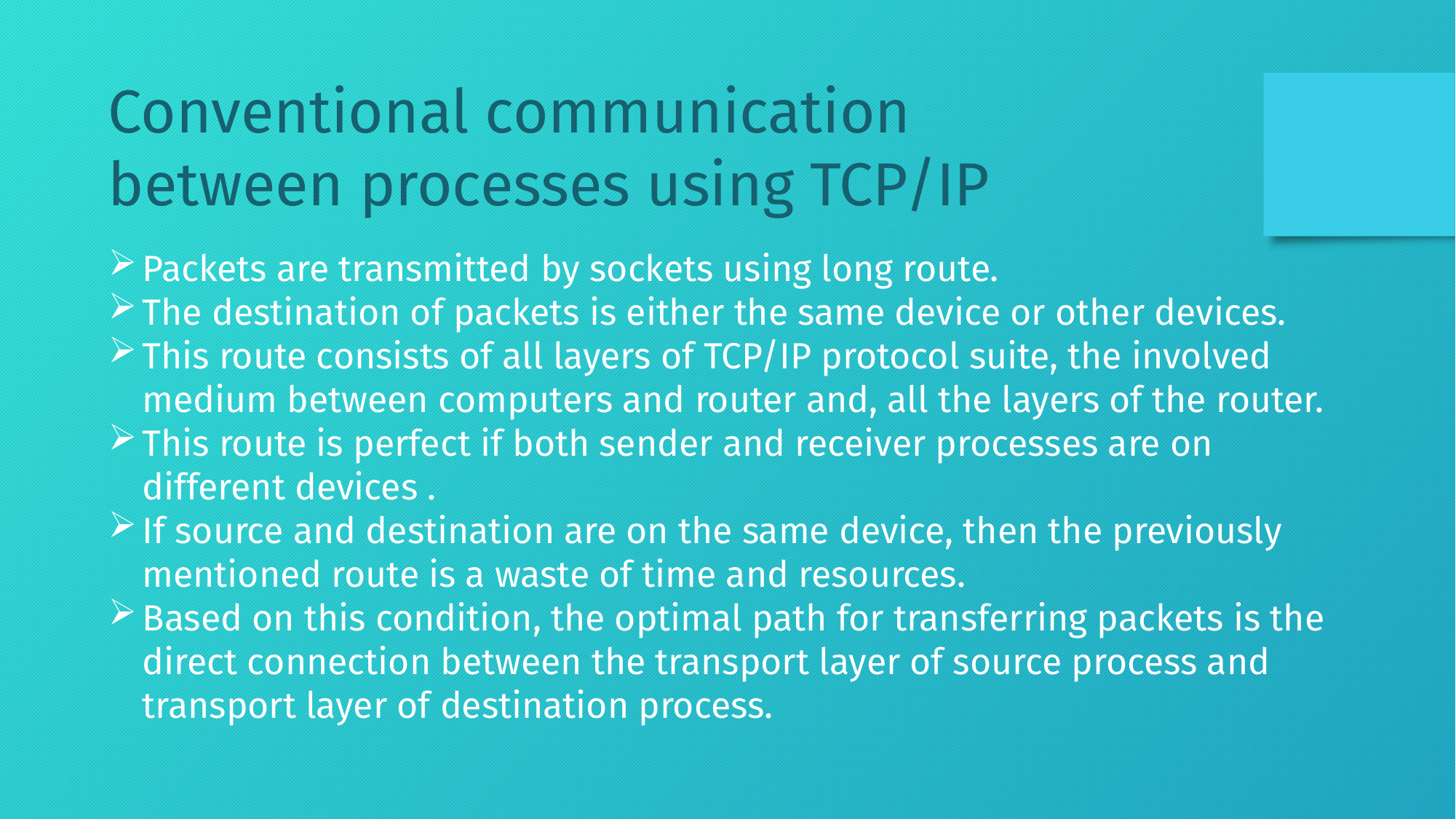

Conventional communication between processes using TCP/IP
Packets are transmitted by sockets using long route.
The destination of packets is either the same device or other devices.
This route consists of all layers of TCP/IP protocol suite, the involved medium between computers and router and, all the layers of the router.
This route is perfect if both sender and receiver processes are on different devices .
If source and destination are on the same device, then the previously mentioned route is a waste of time and resources.
Based on this condition, the optimal path for transferring packets is the direct connection between the transport layer of source process and transport layer of destination process.